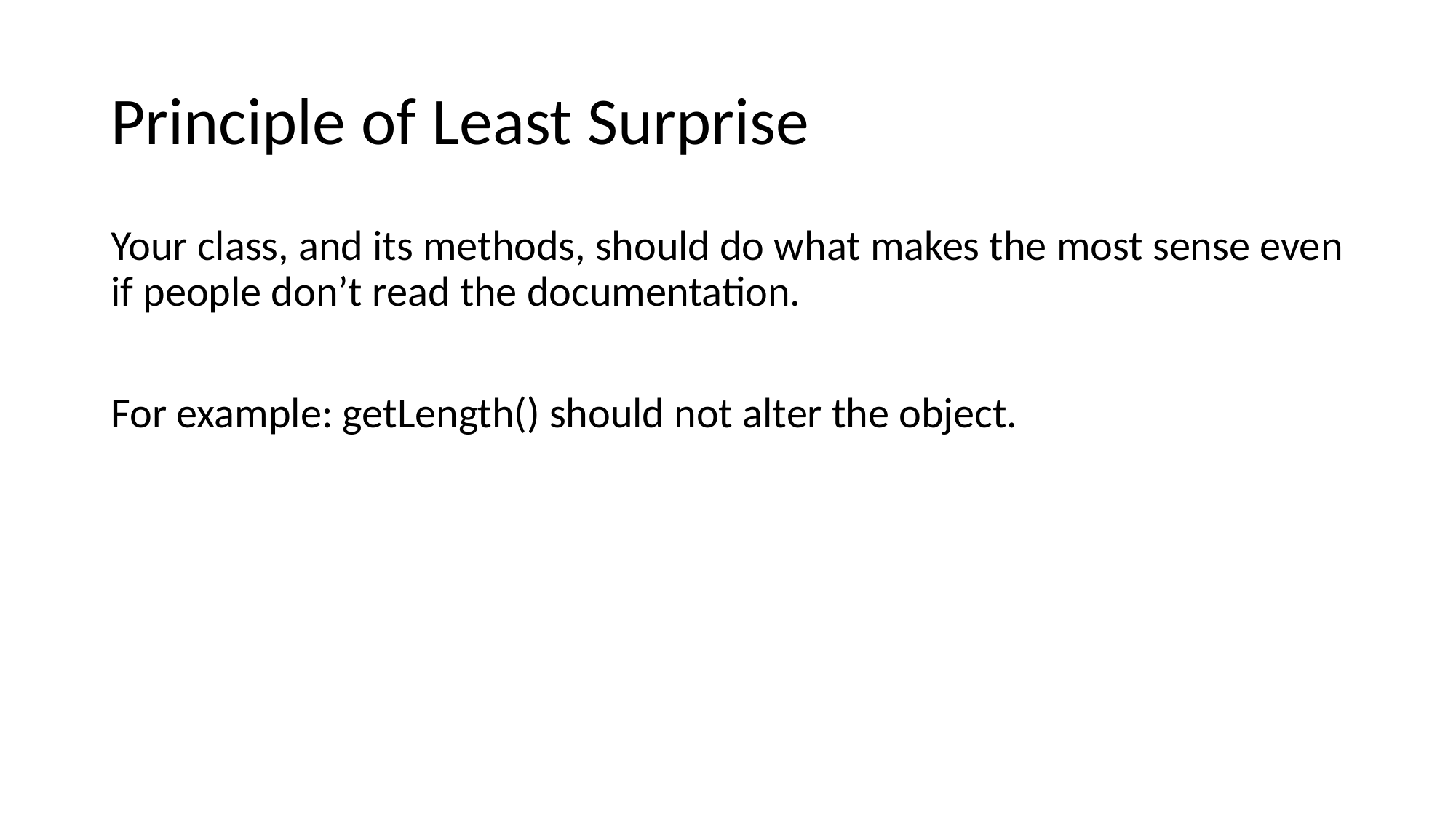

# Principle of Least Surprise
Your class, and its methods, should do what makes the most sense even if people don’t read the documentation.

For example: getLength() should not alter the object.